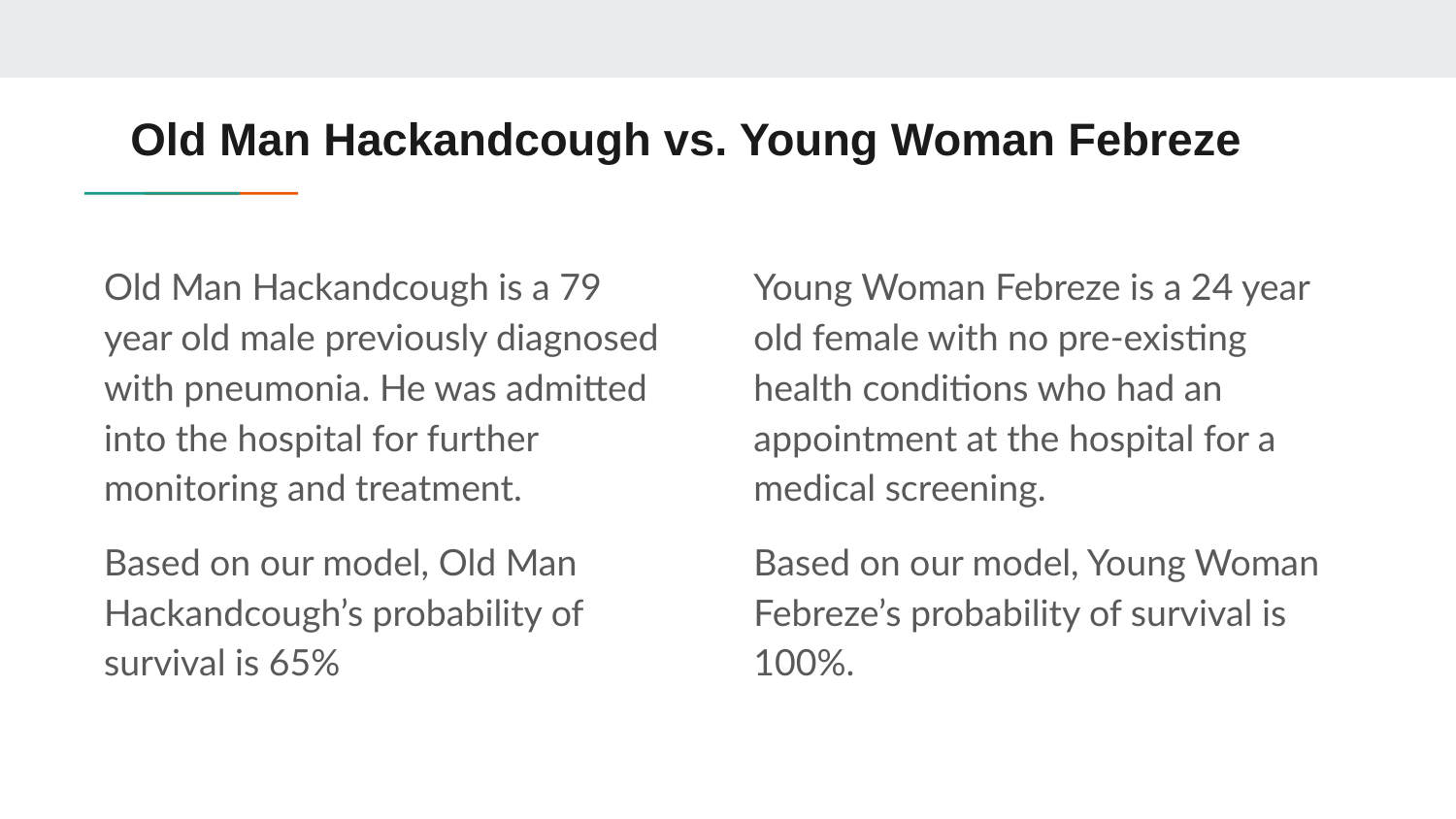

# Old Man Hackandcough vs. Young Woman Febreze
Old Man Hackandcough is a 79 year old male previously diagnosed with pneumonia. He was admitted into the hospital for further monitoring and treatment.
Based on our model, Old Man Hackandcough’s probability of survival is 65%
Young Woman Febreze is a 24 year old female with no pre-existing health conditions who had an appointment at the hospital for a medical screening.
Based on our model, Young Woman Febreze’s probability of survival is 100%.